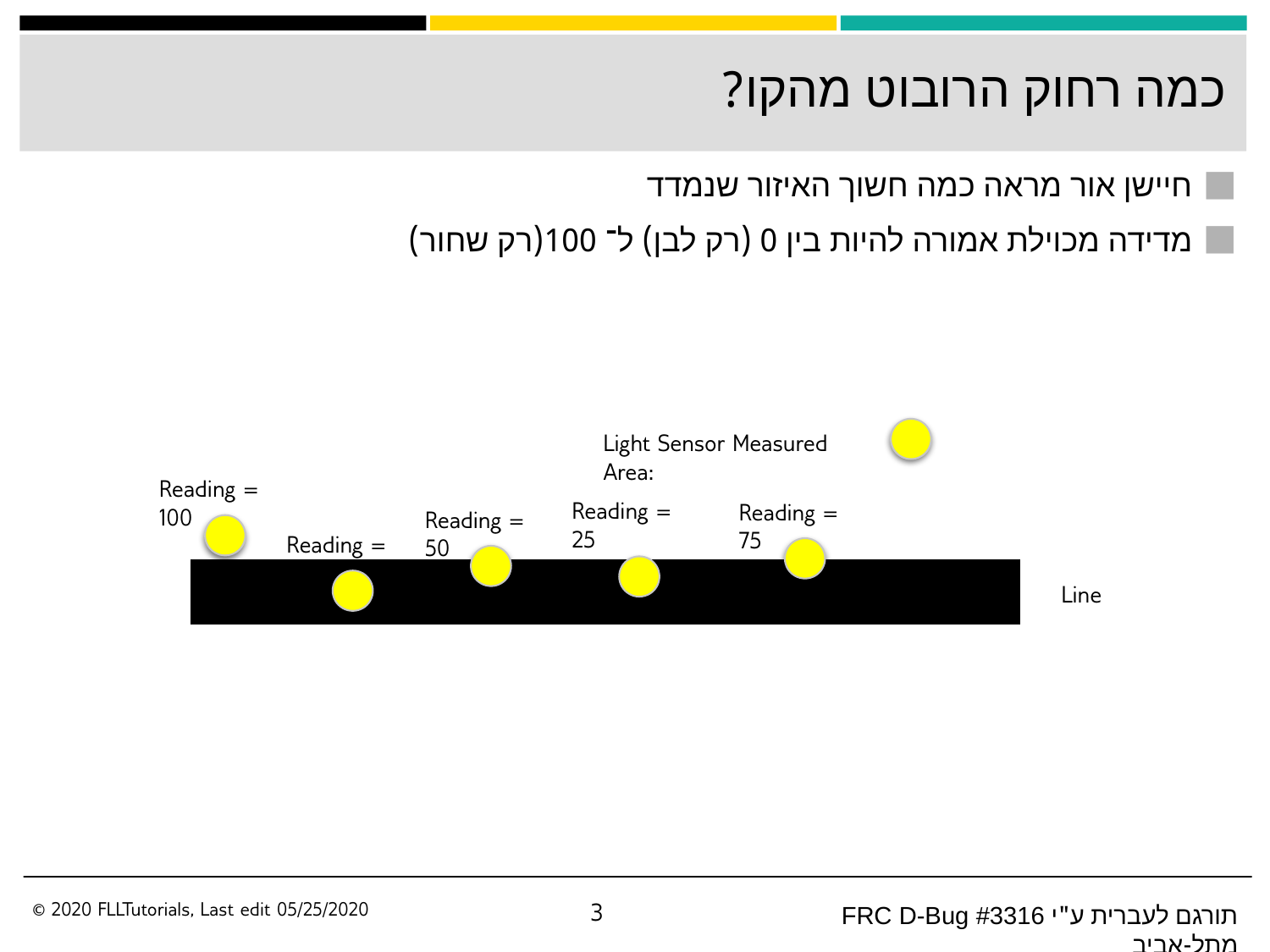

# כמה רחוק הרובוט מהקו?
חיישן אור מראה כמה חשוך האיזור שנמדד
מדידה מכוילת אמורה להיות בין 0 (רק לבן) ל־ 100(רק שחור)

Light Sensor Measured Area:
Reading = 100
Reading = 25
Reading = 75
Reading = 50

Reading = 0

Line
© 2020 FLLTutorials, Last edit 05/25/2020
3